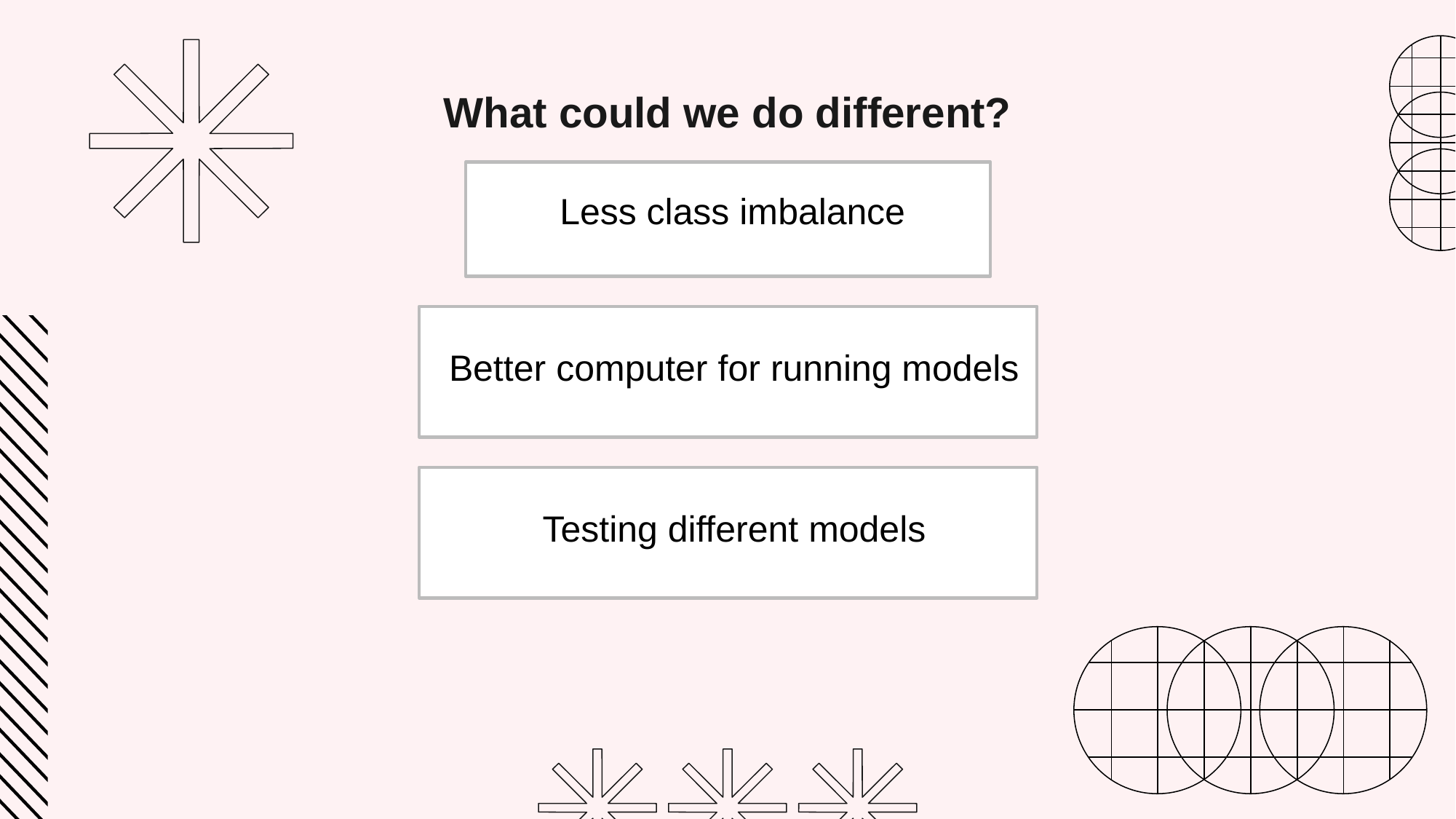

# What could we do different?

Less class imbalance

Better computer for running models

Testing different models